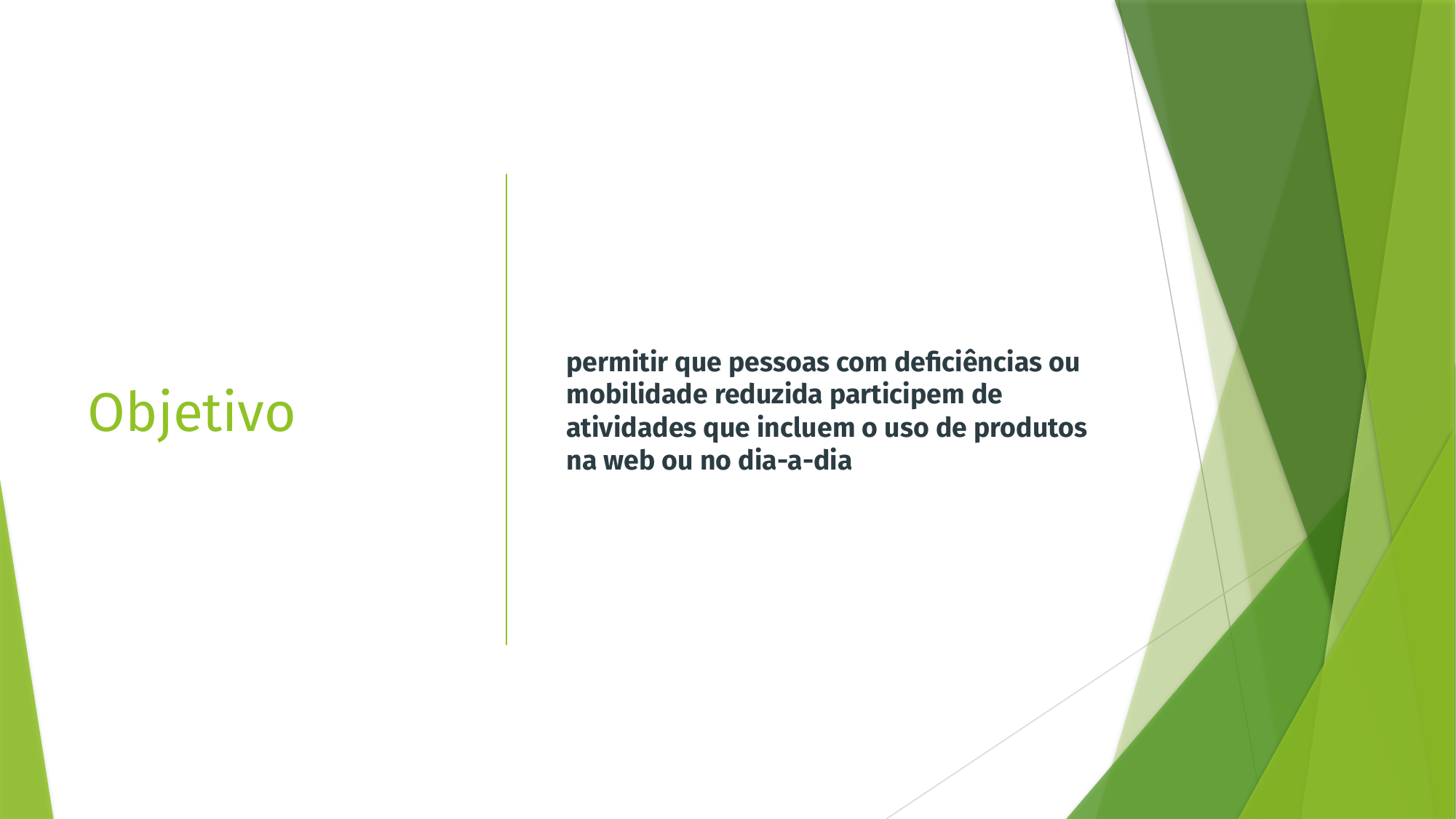

# Objetivo
permitir que pessoas com deficiências ou mobilidade reduzida participem de atividades que incluem o uso de produtos na web ou no dia-a-dia